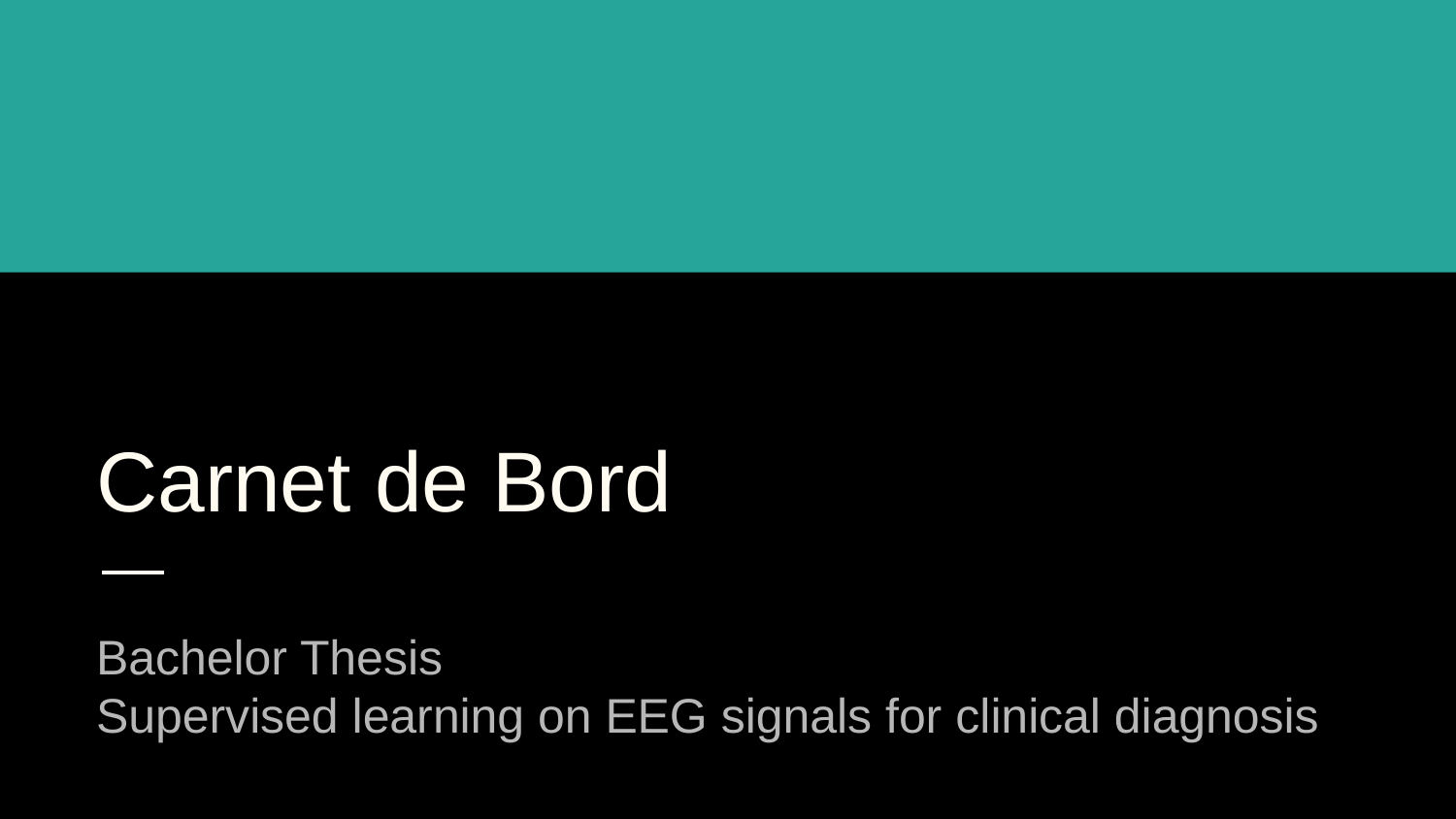

# Carnet de Bord
Bachelor Thesis
Supervised learning on EEG signals for clinical diagnosis